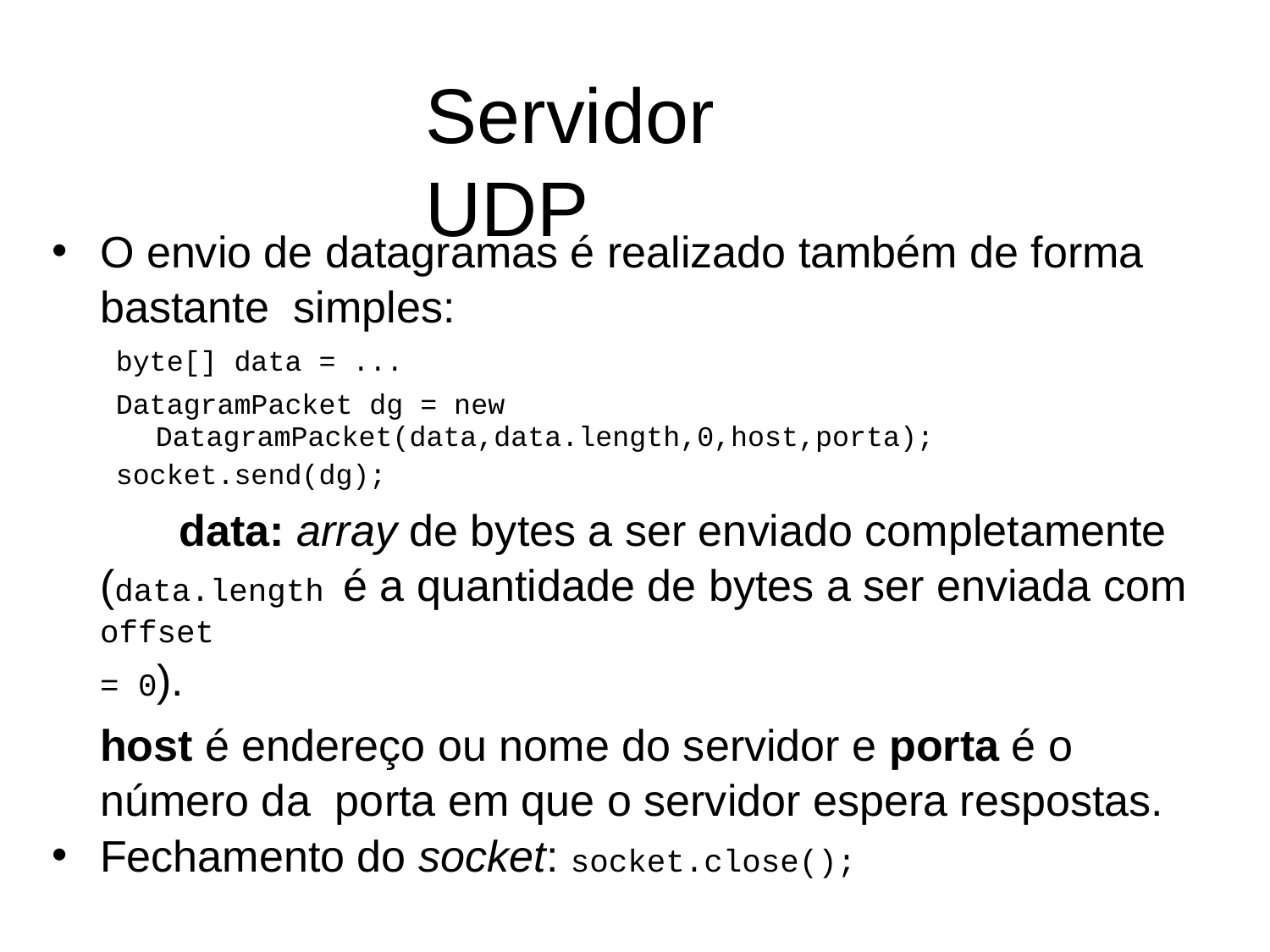

# Servidor UDP
O envio de datagramas é realizado também de forma bastante  simples:
byte[] data = ...  DatagramPacket dg = new
DatagramPacket(data,data.length,0,host,porta);
socket.send(dg);
data: array de bytes a ser enviado completamente  (data.length é a quantidade de bytes a ser enviada com offset
= 0).
host é endereço ou nome do servidor e porta é o número da  porta em que o servidor espera respostas.
Fechamento do socket: socket.close();